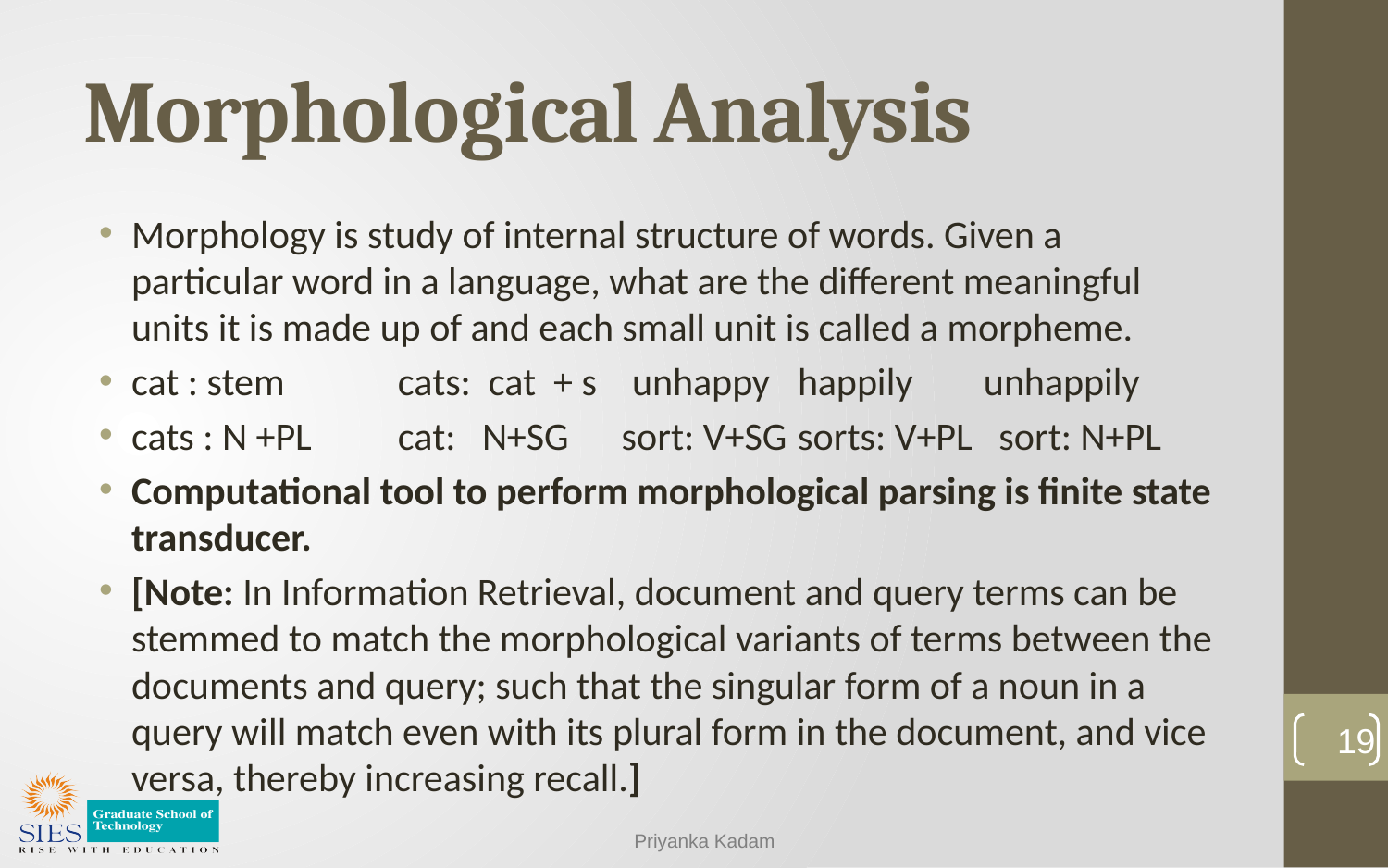

# Morphological Analysis
Morphology is study of internal structure of words. Given a particular word in a language, what are the different meaningful units it is made up of and each small unit is called a morpheme.
cat : stem	cats:  cat  + s    unhappy	happily	      unhappily
cats : N +PL	cat:   N+SG      sort: V+SG	sorts: V+PL   sort: N+PL
Computational tool to perform morphological parsing is finite state transducer.
[Note: In Information Retrieval, document and query terms can be stemmed to match the morphological variants of terms between the documents and query; such that the singular form of a noun in a query will match even with its plural form in the document, and vice versa, thereby increasing recall.]

19